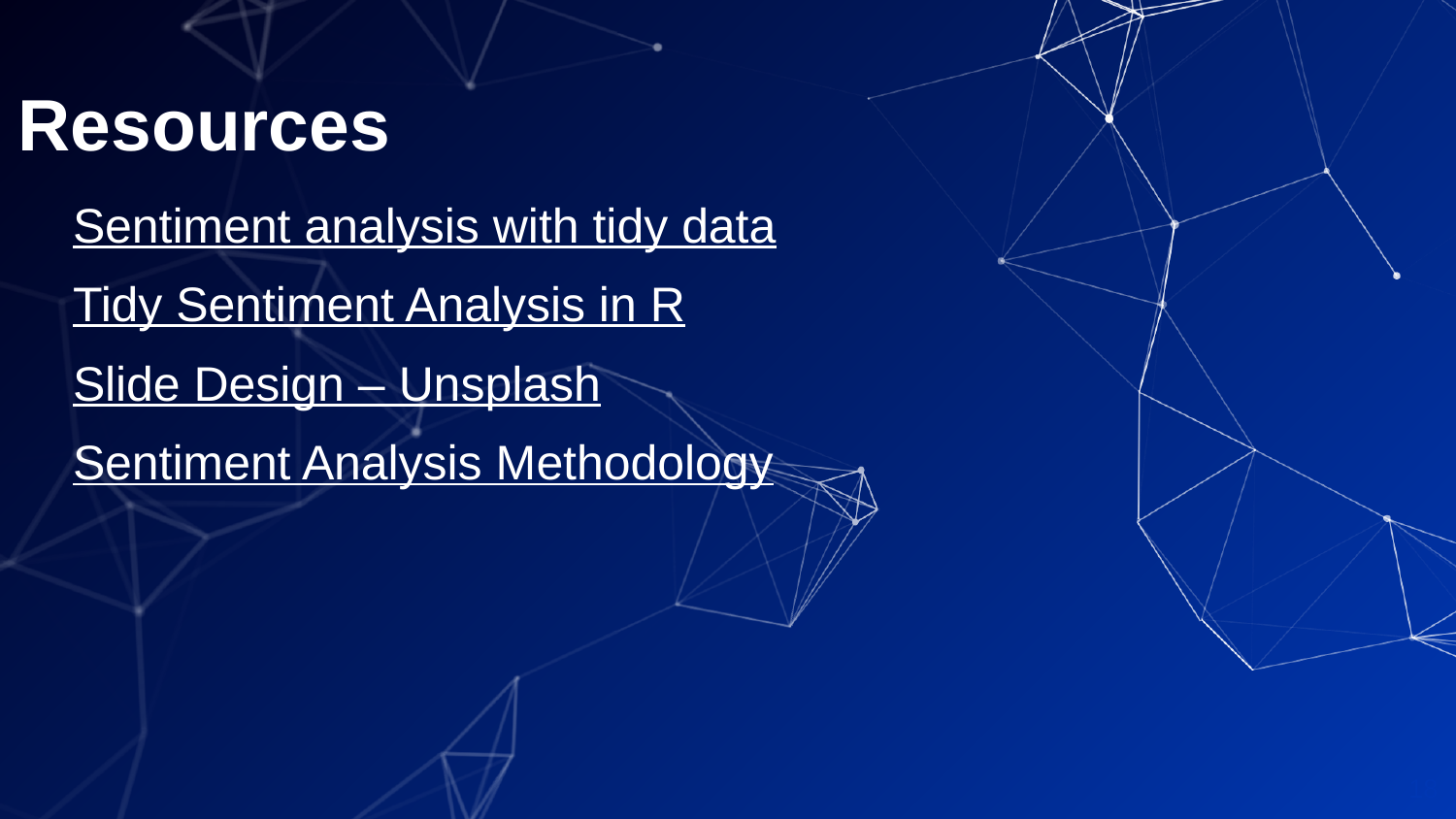

# Resources
Sentiment analysis with tidy data
Tidy Sentiment Analysis in R
Slide Design – Unsplash
Sentiment Analysis Methodology
18